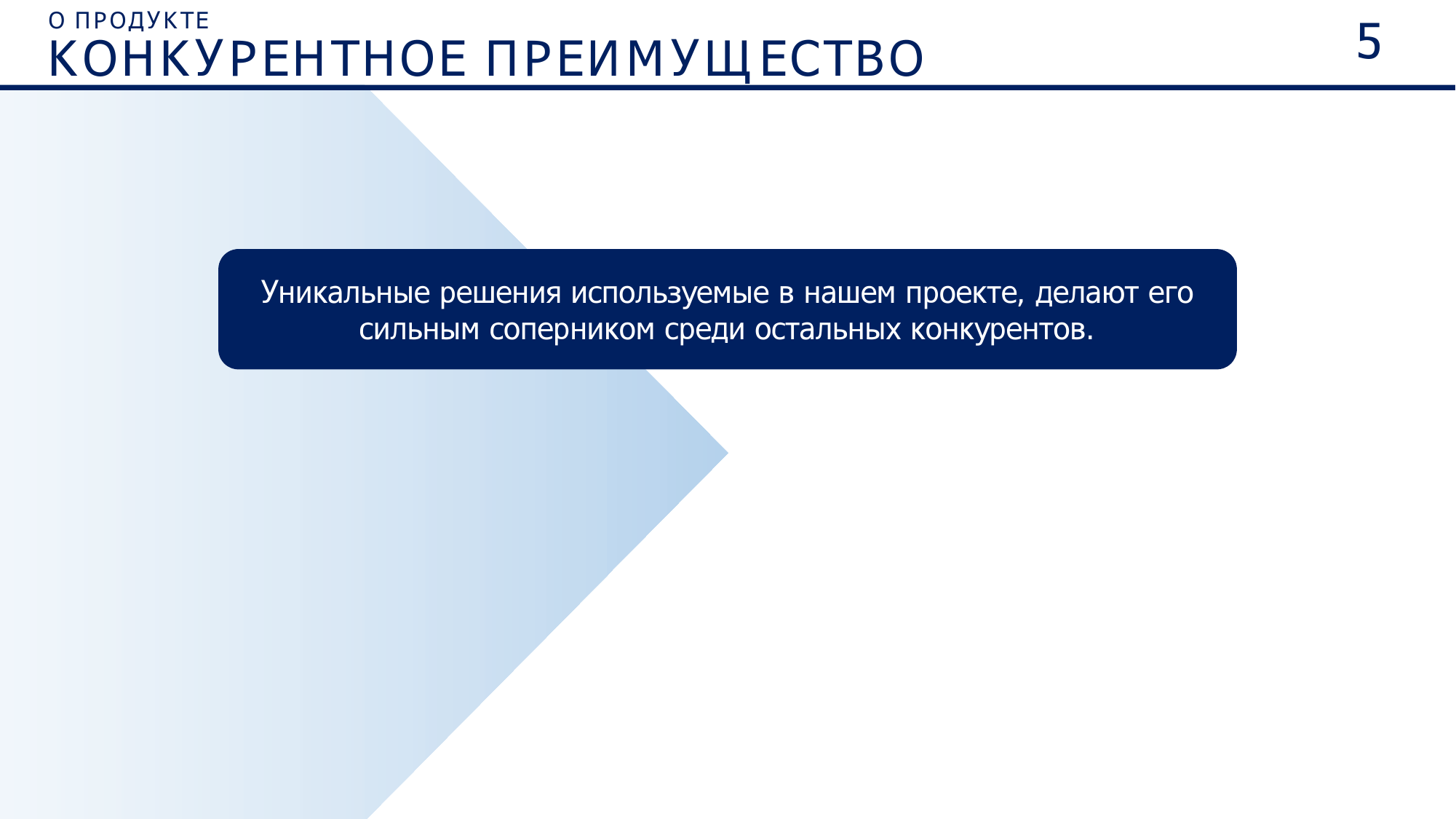

О ПРОДУКТЕ
КОНКУРЕНТНОЕ ПРЕИМУЩЕСТВО
5

Уникальные решения используемые в нашем проекте, делают его сильным соперником среди остальных конкурентов.